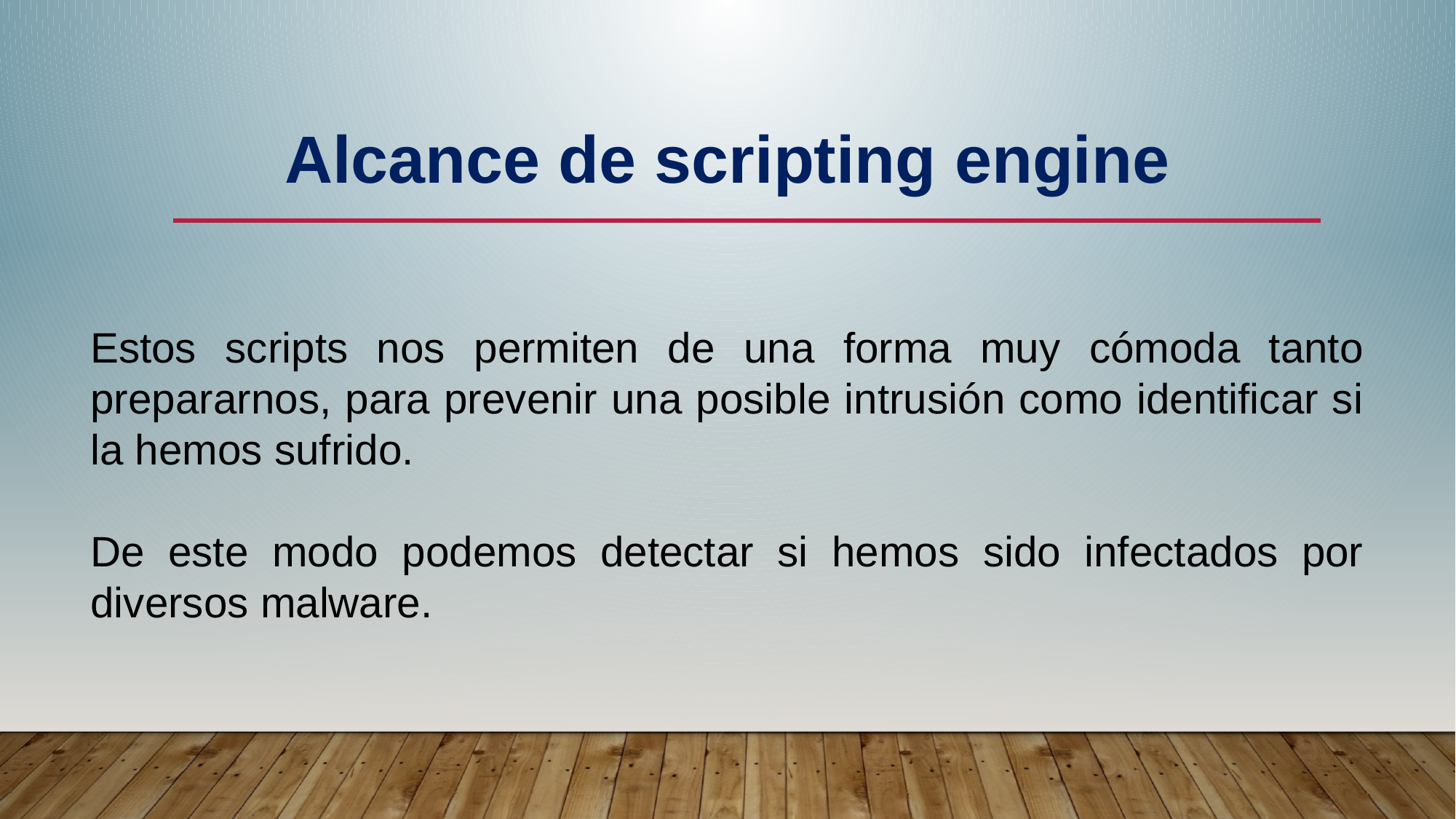

Alcance de scripting engine
Estos scripts nos permiten de una forma muy cómoda tanto prepararnos, para prevenir una posible intrusión como identificar si la hemos sufrido.

De este modo podemos detectar si hemos sido infectados por diversos malware.